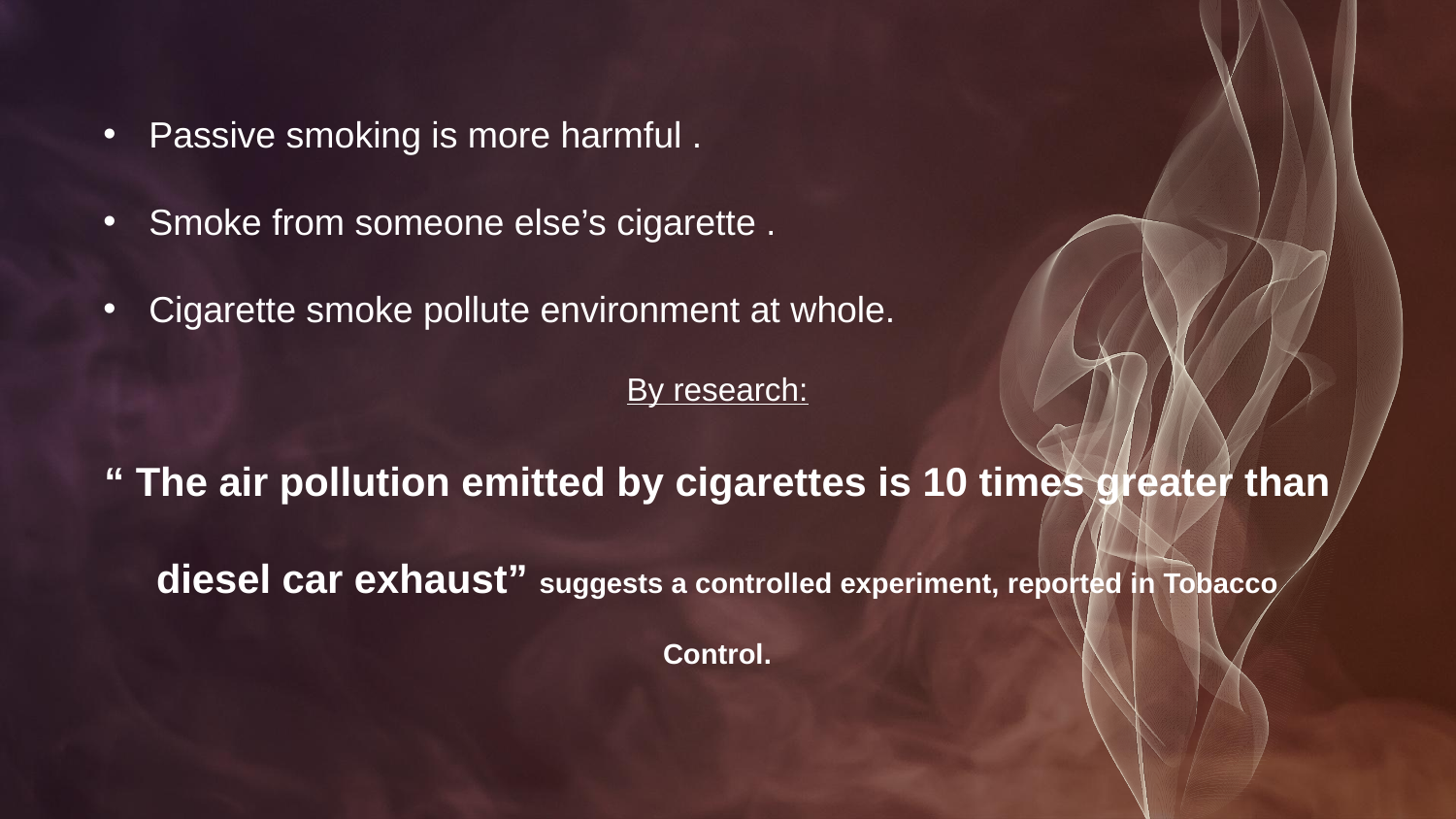

Passive smoking is more harmful .
Smoke from someone else’s cigarette .
Cigarette smoke pollute environment at whole.
By research:
“ The air pollution emitted by cigarettes is 10 times greater than diesel car exhaust” suggests a controlled experiment, reported in Tobacco Control.